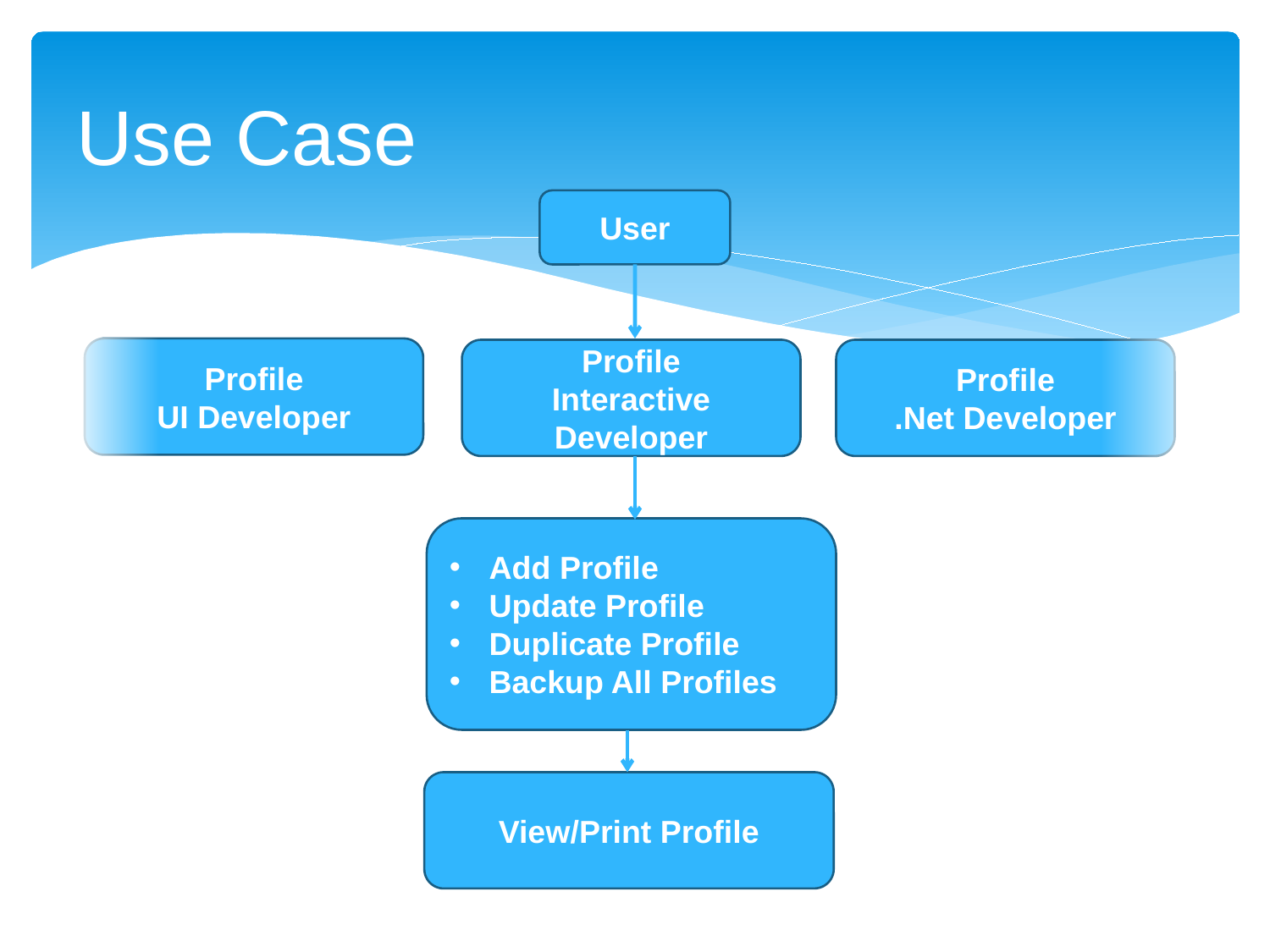

# Use Case
User

Profile
UI Developer

Profile
Interactive Developer
Profile
.Net Developer
Add Profile
Update Profile
Duplicate Profile
Backup All Profiles
View/Print Profile